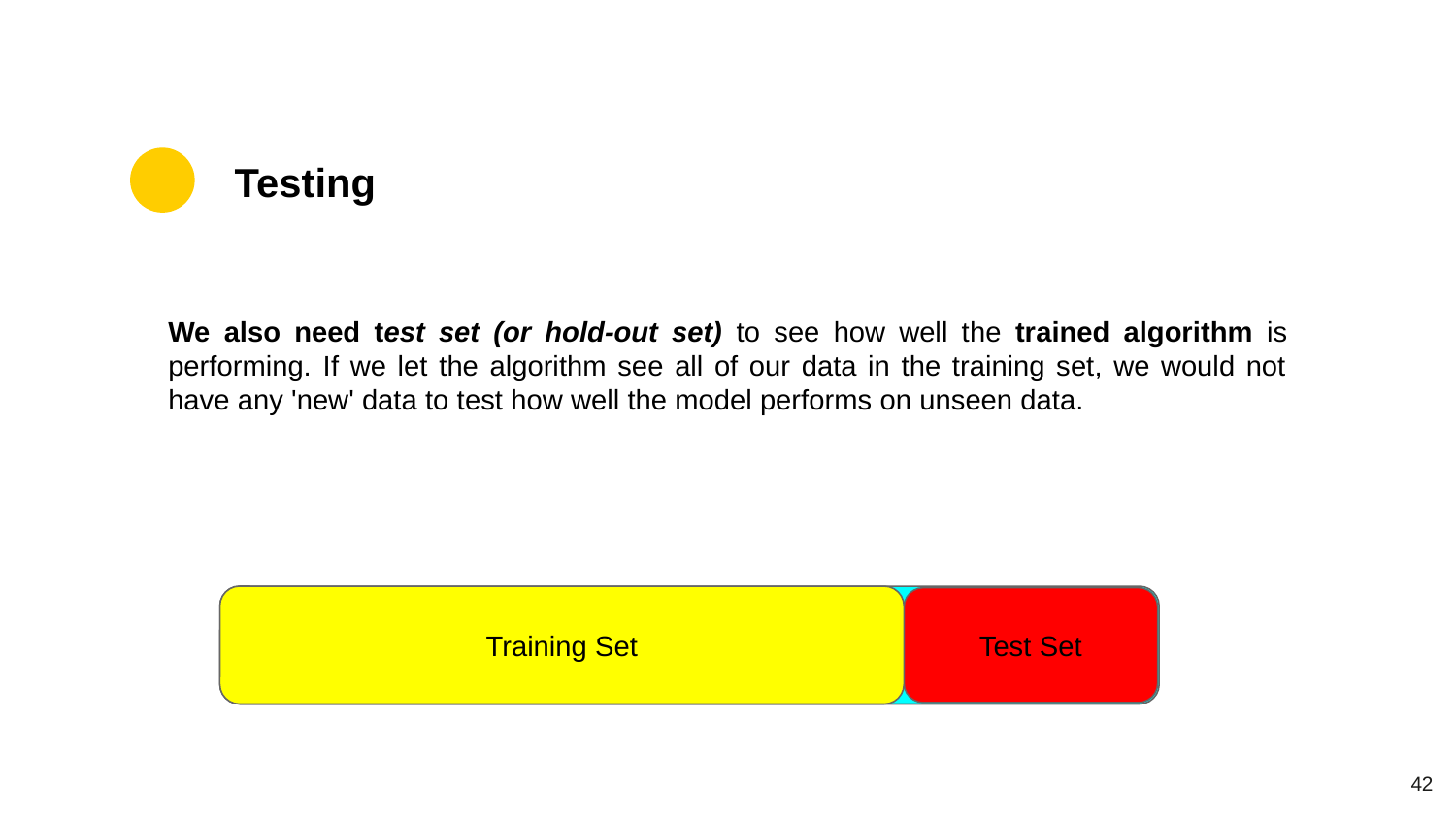

# Testing

We also need test set (or hold-out set) to see how well the trained algorithm is performing. If we let the algorithm see all of our data in the training set, we would not have any 'new' data to test how well the model performs on unseen data.

Data Set
Training Set
Test Set
42